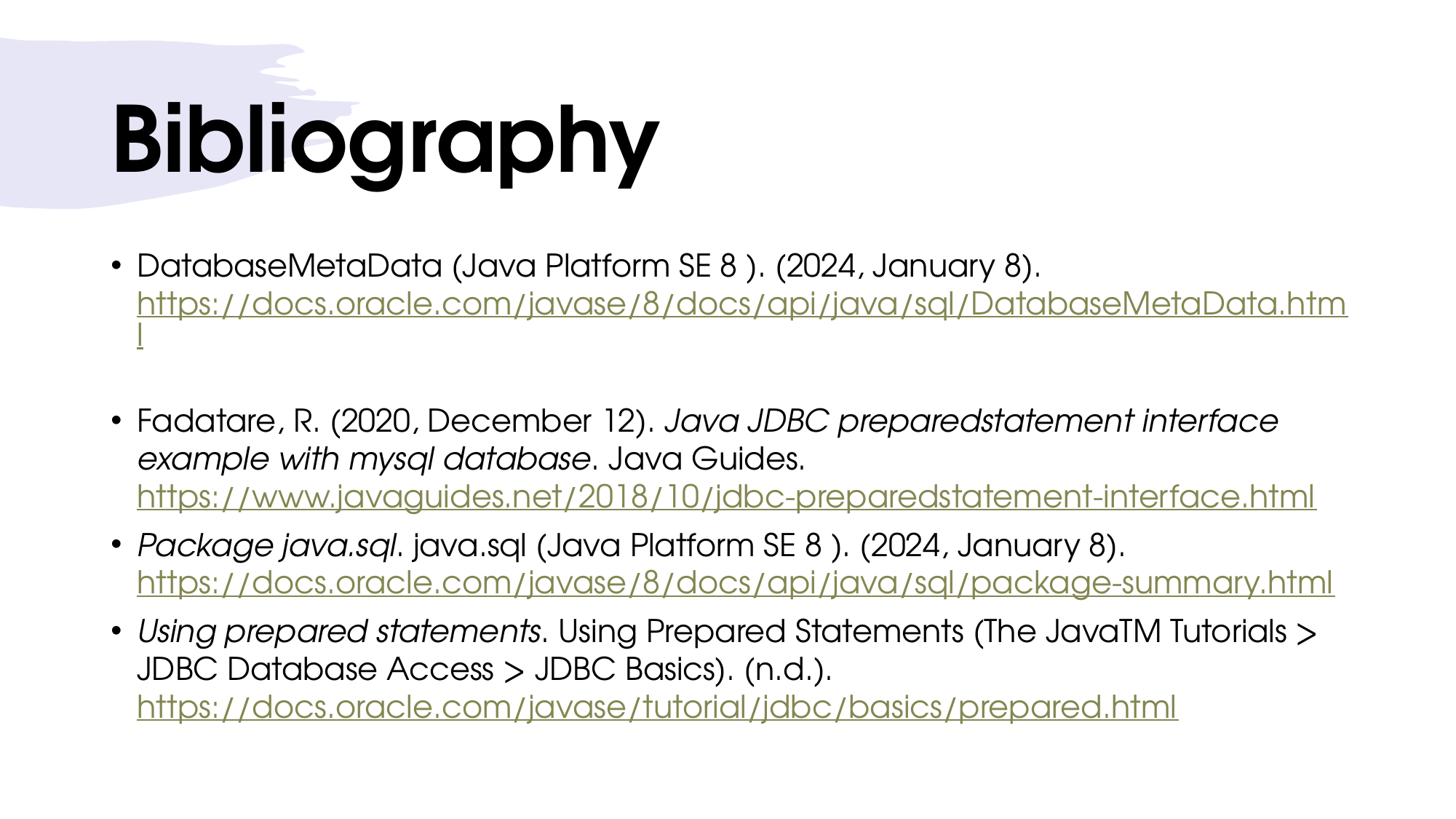

# Bibliography
DatabaseMetaData (Java Platform SE 8 ). (2024, January 8). https://docs.oracle.com/javase/8/docs/api/java/sql/DatabaseMetaData.html
Fadatare, R. (2020, December 12). Java JDBC preparedstatement interface example with mysql database. Java Guides. https://www.javaguides.net/2018/10/jdbc-preparedstatement-interface.html
Package java.sql. java.sql (Java Platform SE 8 ). (2024, January 8). https://docs.oracle.com/javase/8/docs/api/java/sql/package-summary.html
Using prepared statements. Using Prepared Statements (The JavaTM Tutorials > JDBC Database Access > JDBC Basics). (n.d.). https://docs.oracle.com/javase/tutorial/jdbc/basics/prepared.html